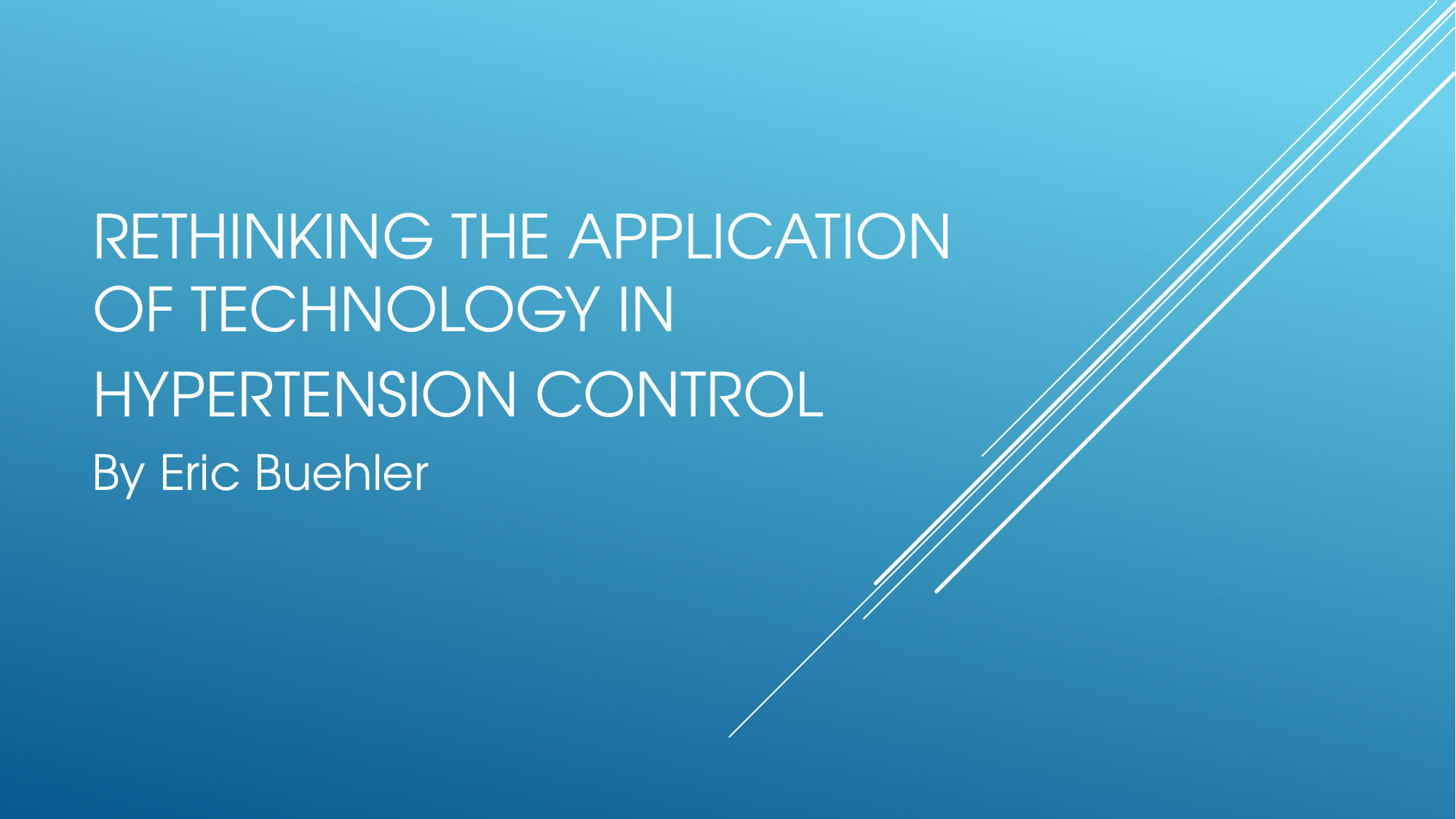

# Rethinking the Application of Technology in Hypertension Control
By Eric Buehler